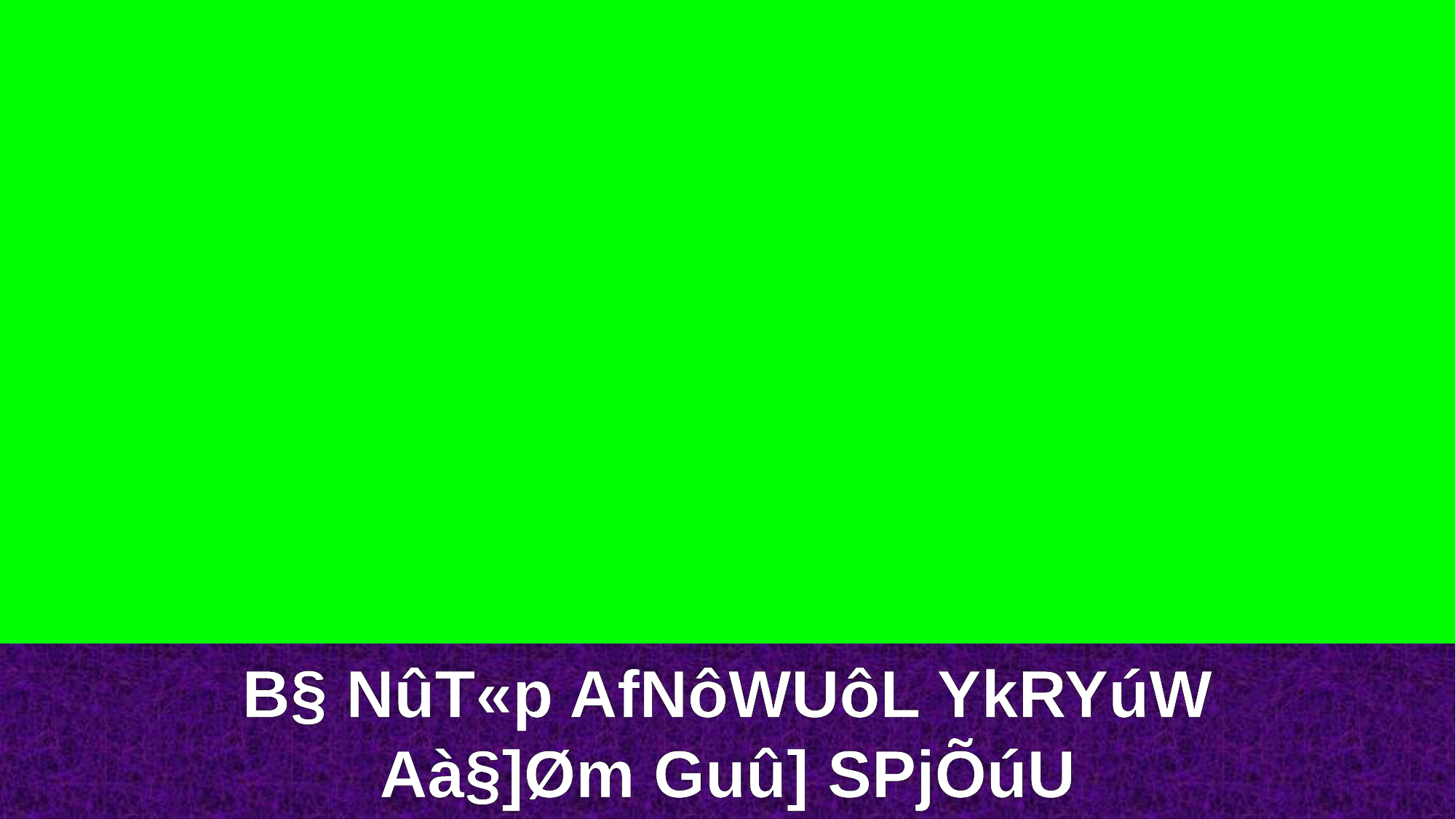

B§ NûT«p AfNôWUôL YkRYúW
Aà§]Øm Guû] SPjÕúU